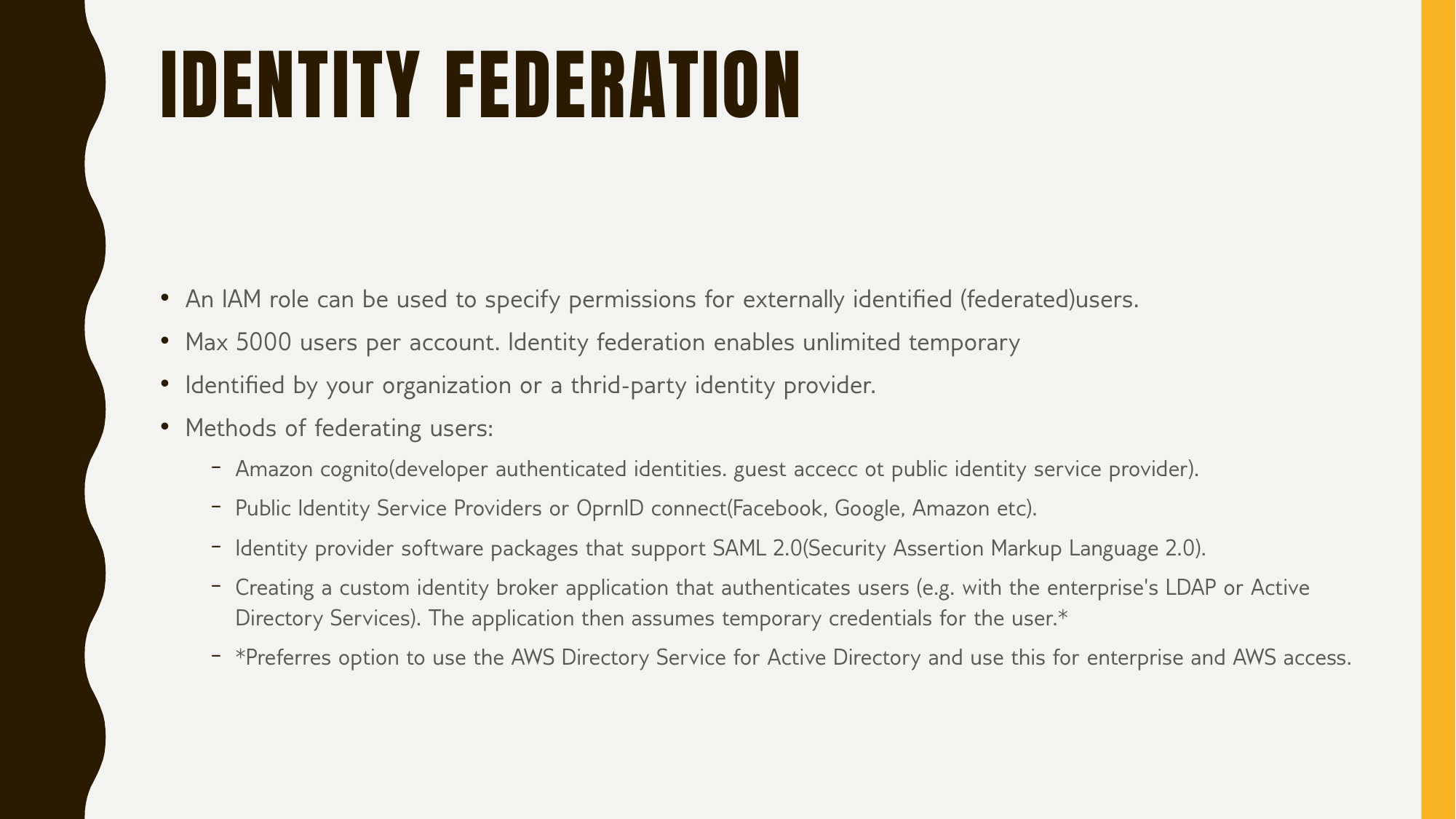

# Identity Federation
An IAM role can be used to specify permissions for externally identified (federated)users.
Max 5000 users per account. Identity federation enables unlimited temporary
Identified by your organization or a thrid-party identity provider.
Methods of federating users:
Amazon cognito(developer authenticated identities. guest accecc ot public identity service provider).
Public Identity Service Providers or OprnID connect(Facebook, Google, Amazon etc).
Identity provider software packages that support SAML 2.0(Security Assertion Markup Language 2.0).
Creating a custom identity broker application that authenticates users (e.g. with the enterprise's LDAP or Active Directory Services). The application then assumes temporary credentials for the user.*
*Preferres option to use the AWS Directory Service for Active Directory and use this for enterprise and AWS access.